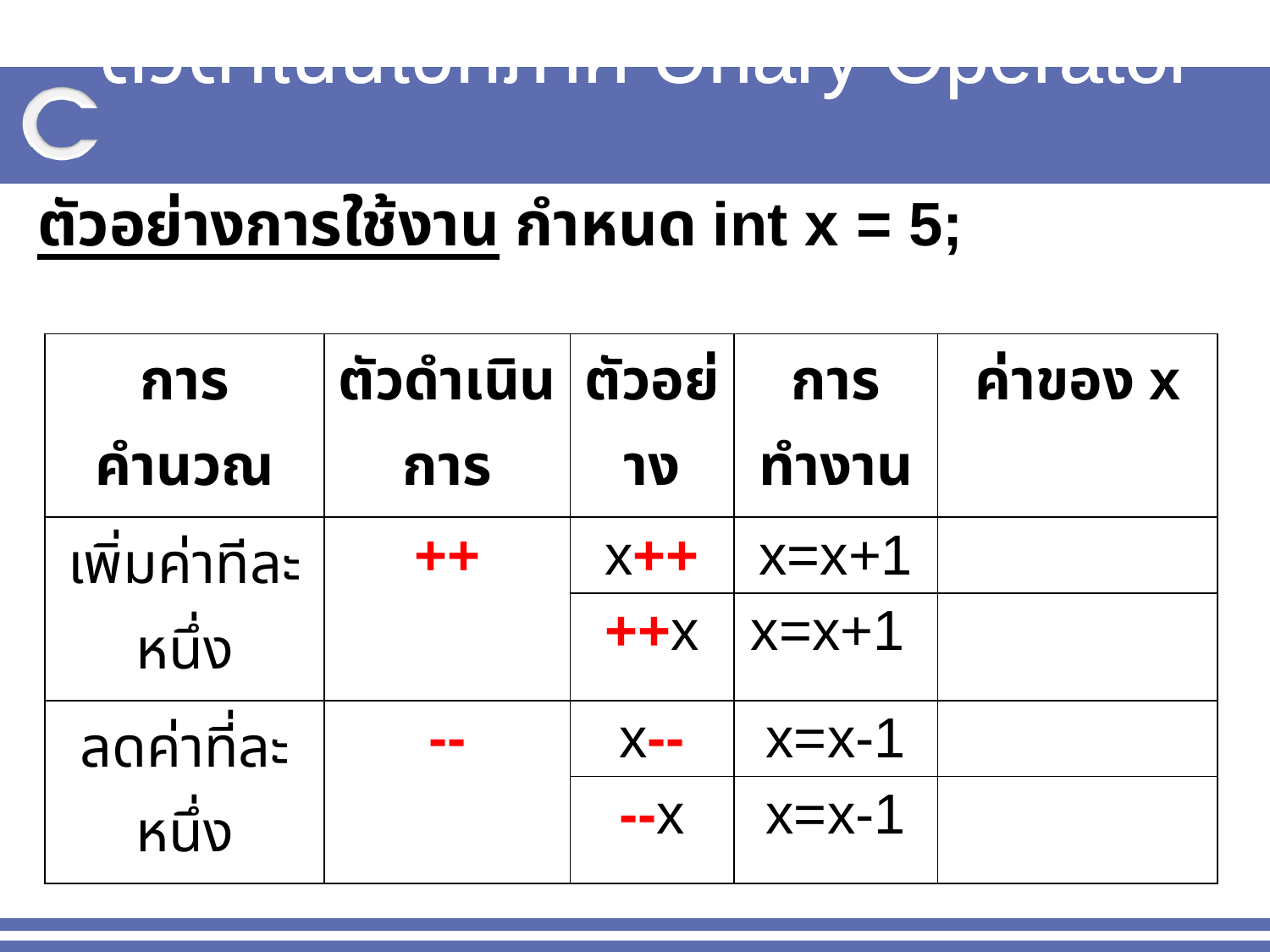

# ตัวดำเนินเอกภาค Unary Operator
ตัวอย่างการใช้งาน กำหนด int x = 5;
| การคำนวณ | ตัวดำเนินการ | ตัวอย่าง | การทำงาน | ค่าของ x |
| --- | --- | --- | --- | --- |
| เพิ่มค่าทีละหนึ่ง | ++ | x++ | x=x+1 |  |
|  |  | ++x | x=x+1 |  |
| ลดค่าที่ละหนึ่ง | -- | x-- | x=x-1 |  |
|  |  | --x | x=x-1 |  |